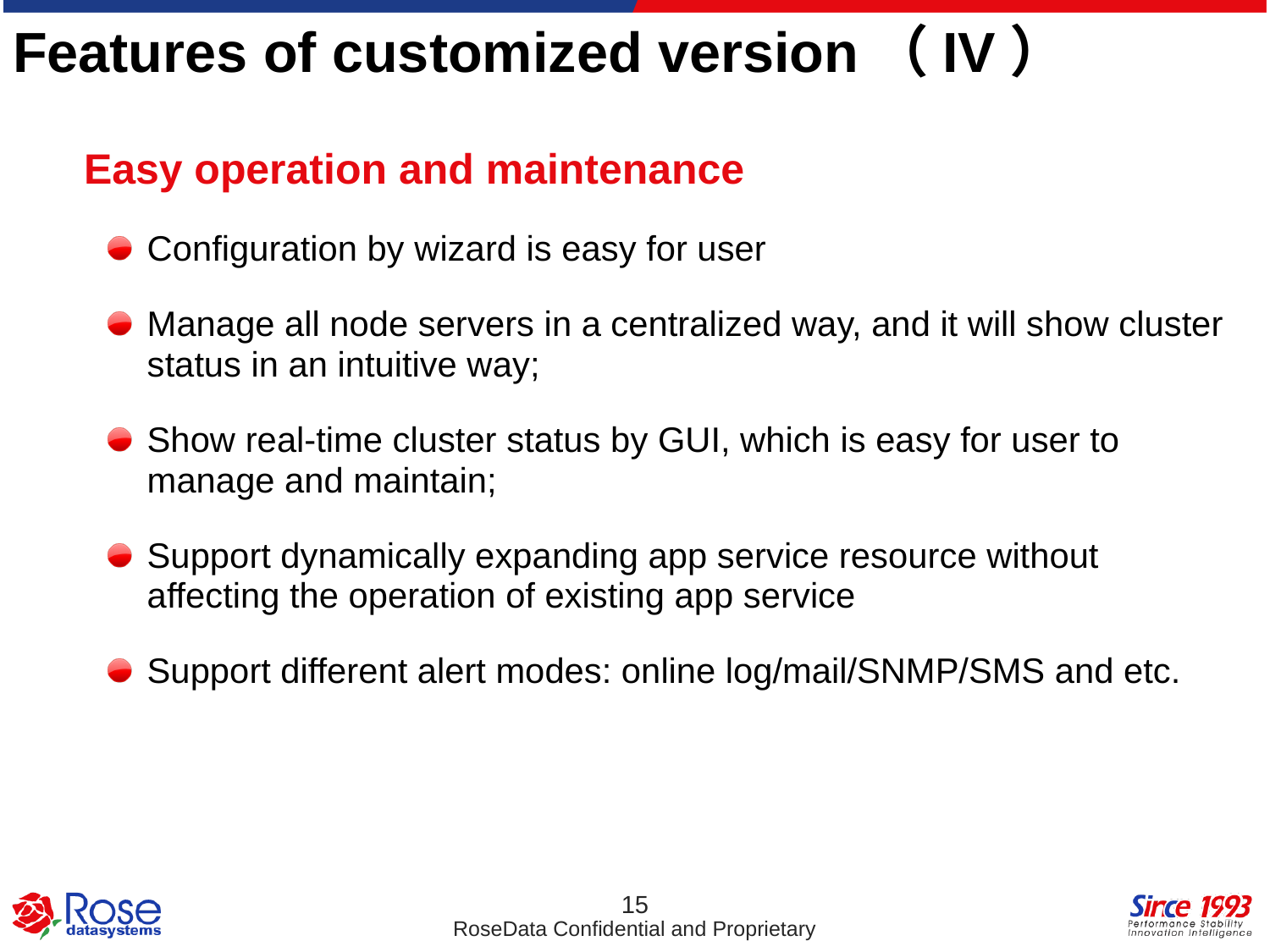

# Features of customized version（IV）
 Easy operation and maintenance
Configuration by wizard is easy for user
Manage all node servers in a centralized way, and it will show cluster status in an intuitive way;
Show real-time cluster status by GUI, which is easy for user to manage and maintain;
Support dynamically expanding app service resource without affecting the operation of existing app service
Support different alert modes: online log/mail/SNMP/SMS and etc.
15
RoseData Confidential and Proprietary